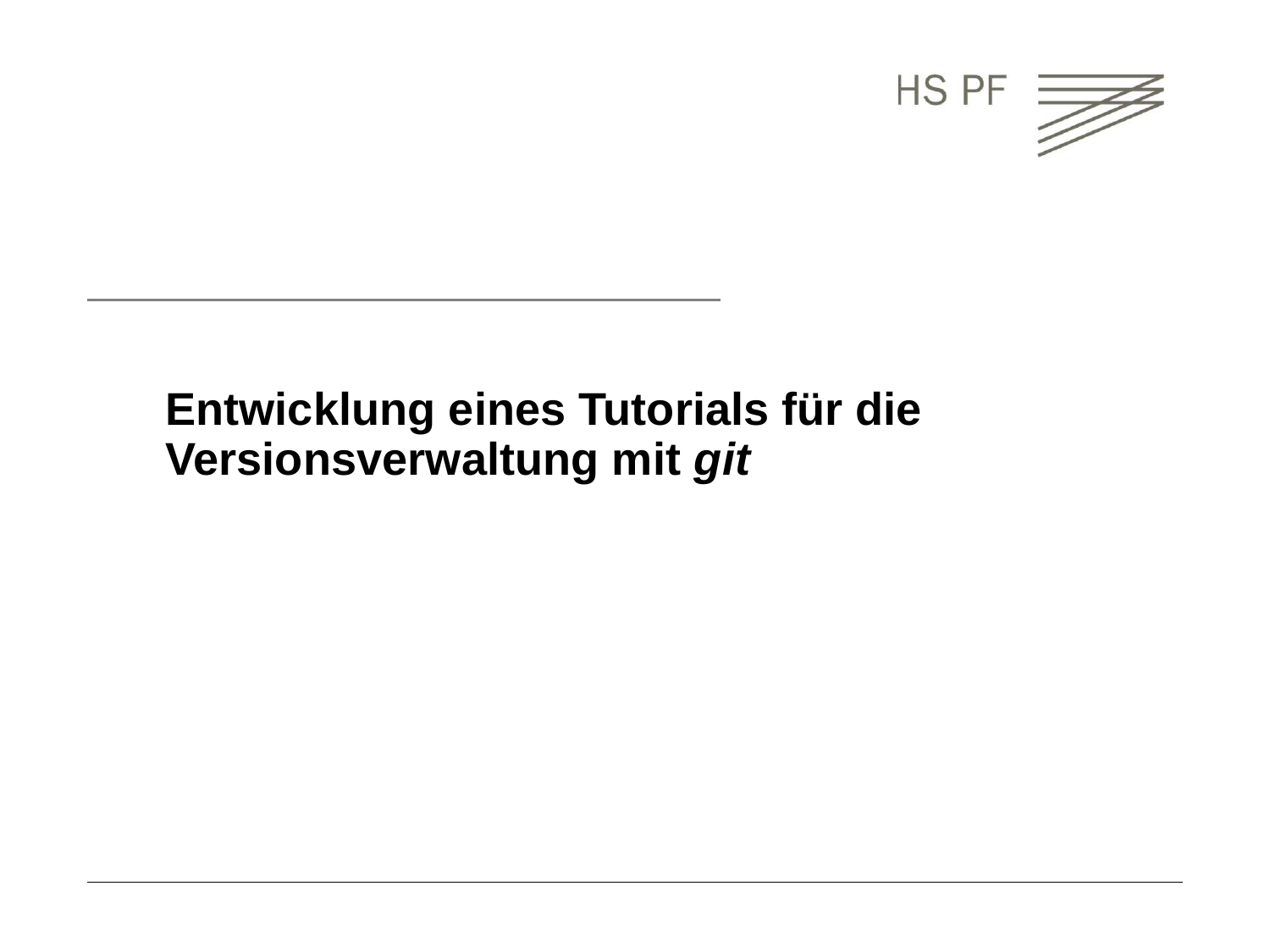

# Entwicklung eines Tutorials für die Versionsverwaltung mit git